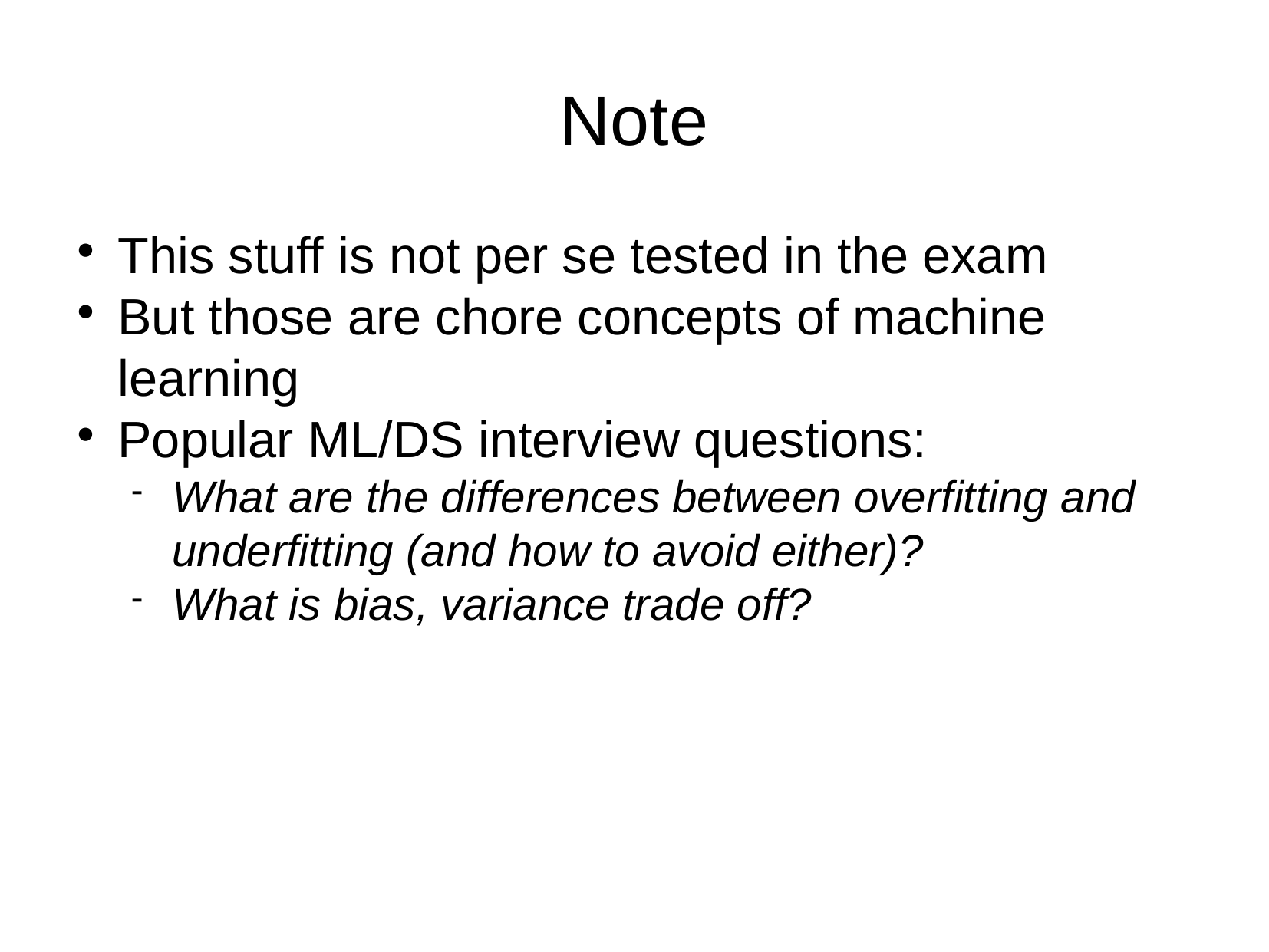

Note
This stuff is not per se tested in the exam
But those are chore concepts of machine learning
Popular ML/DS interview questions:
What are the differences between overfitting and underfitting (and how to avoid either)?
What is bias, variance trade off?